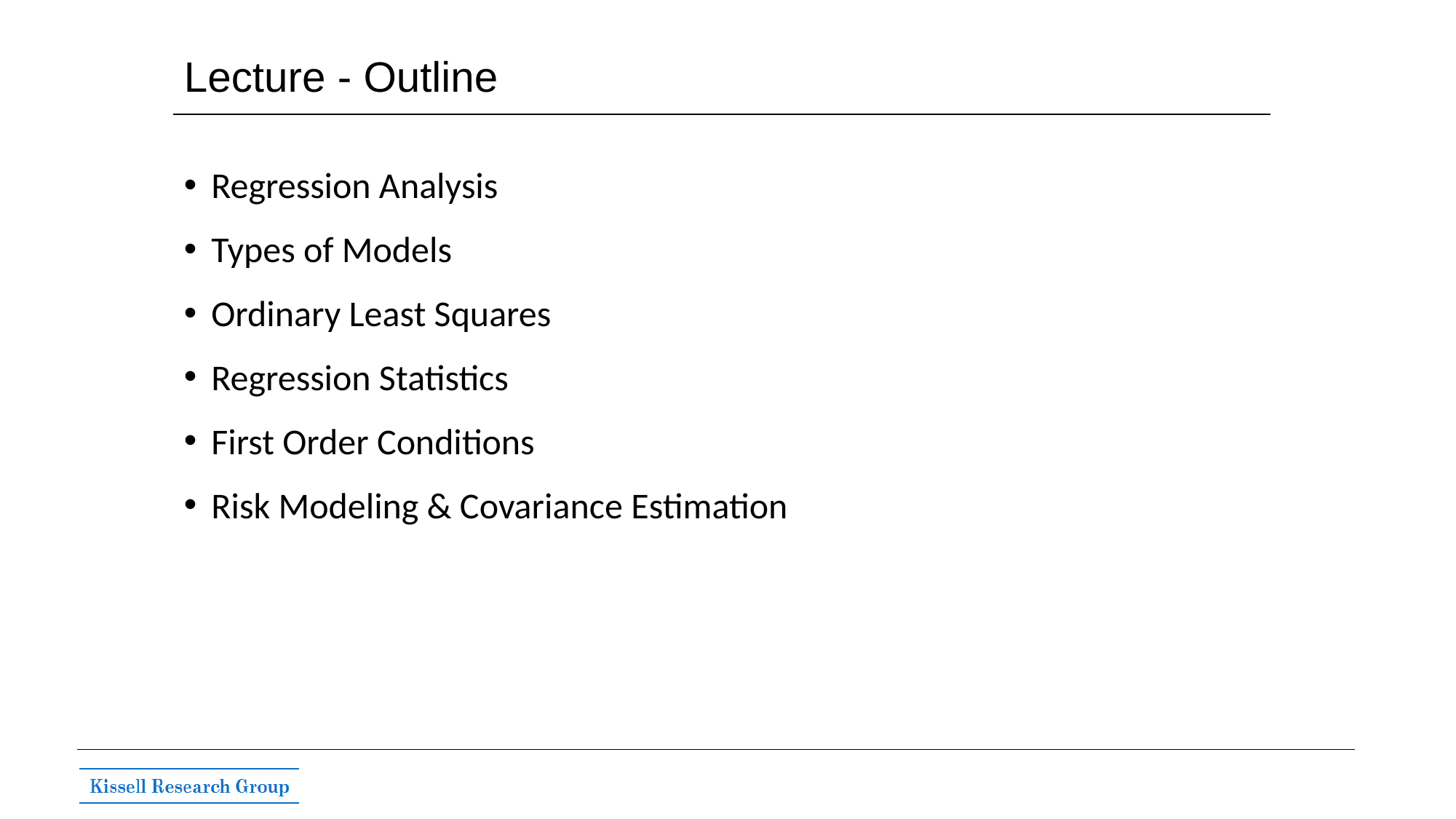

# Lecture - Outline
Regression Analysis
Types of Models
Ordinary Least Squares
Regression Statistics
First Order Conditions
Risk Modeling & Covariance Estimation